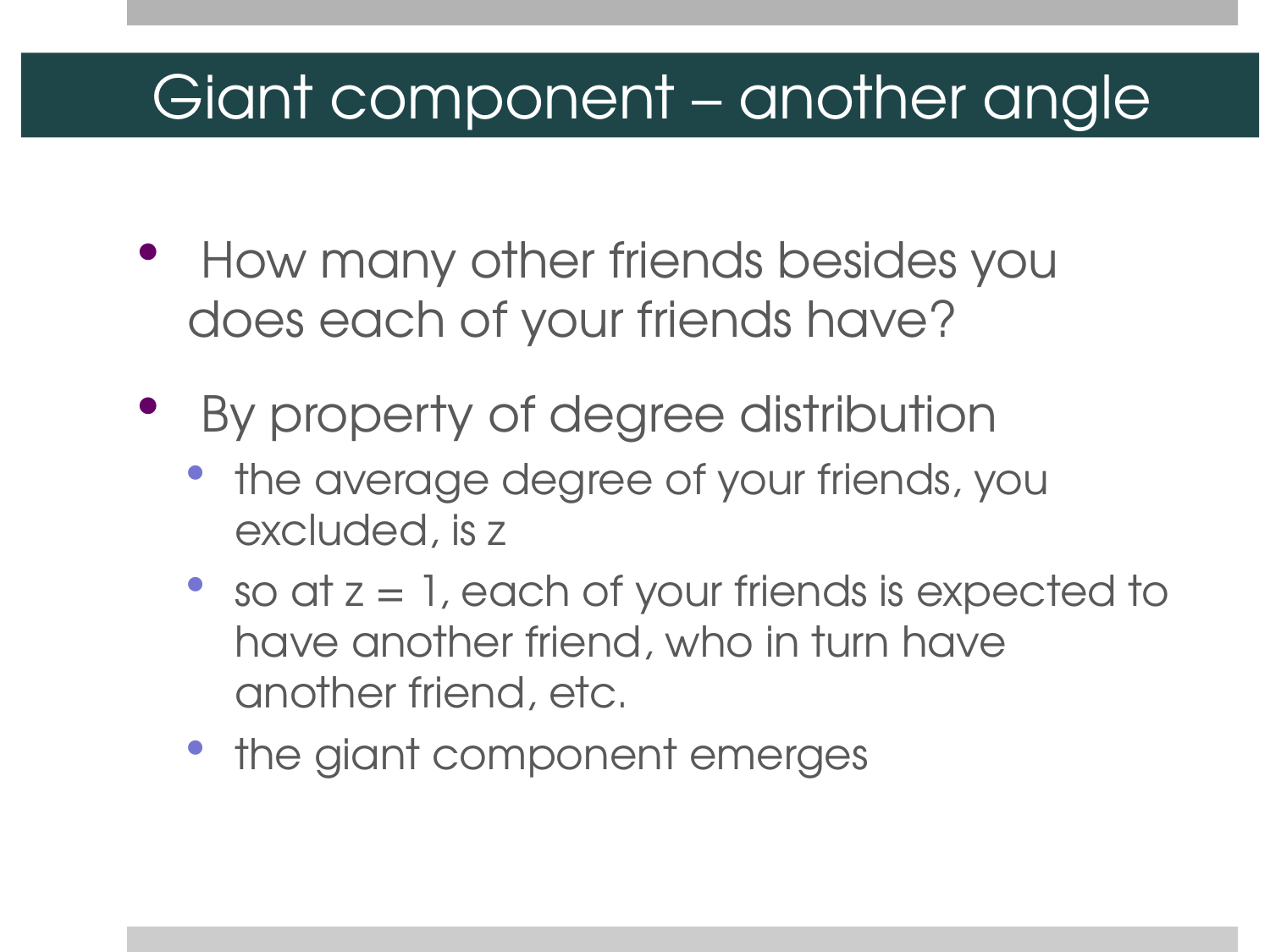

# Giant component – another angle
 How many other friends besides you does each of your friends have?
 By property of degree distribution
the average degree of your friends, you excluded, is z
so at z = 1, each of your friends is expected to have another friend, who in turn have another friend, etc.
the giant component emerges